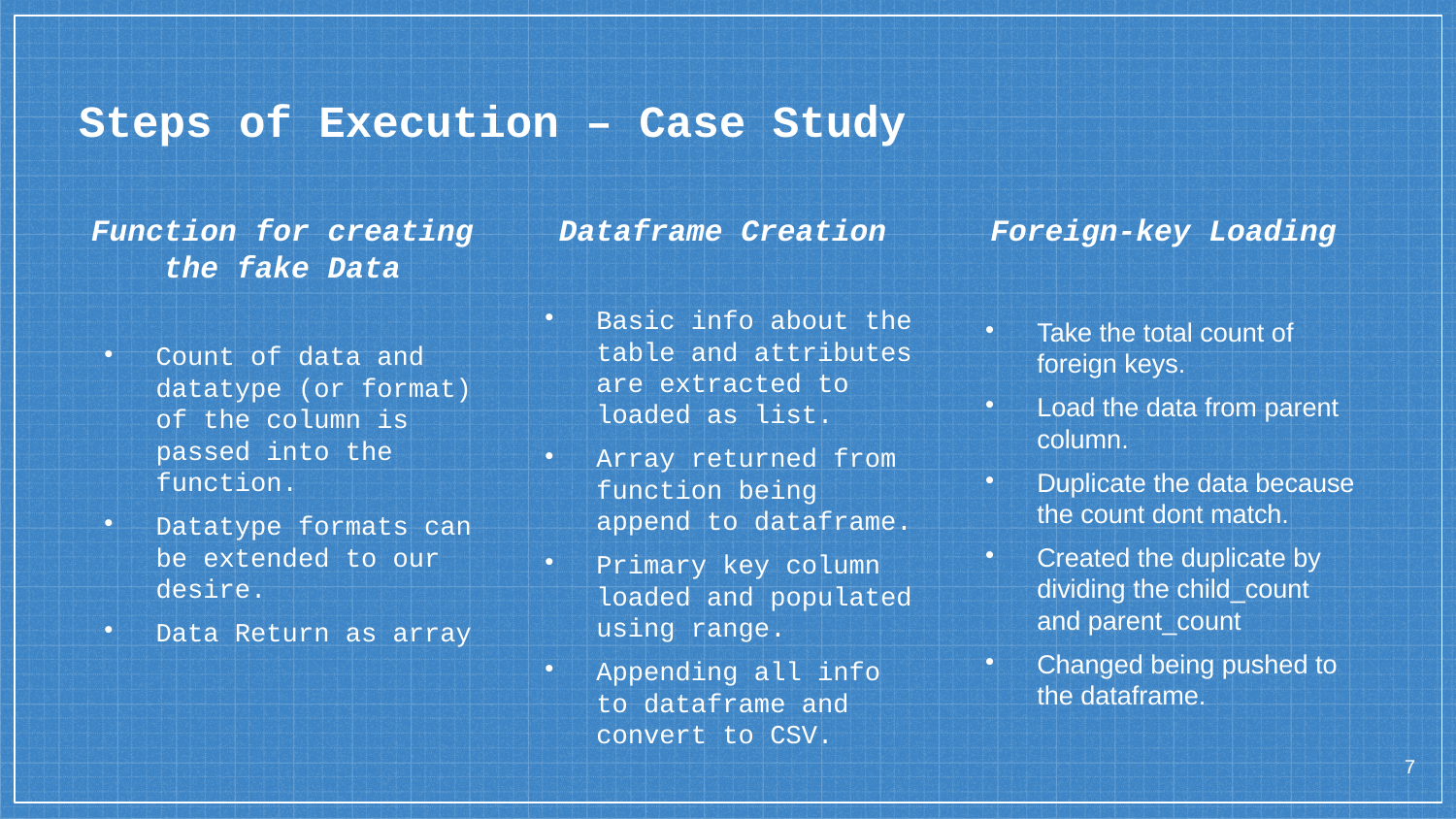

# Steps of Execution – Case Study
Function for creating the fake Data

Count of data and datatype (or format) of the column is passed into the function.
Datatype formats can be extended to our desire.
Data Return as array
Dataframe Creation

Basic info about the table and attributes are extracted to loaded as list.
Array returned from function being append to dataframe.
Primary key column loaded and populated using range.
Appending all info to dataframe and convert to CSV.
Foreign-key Loading

Take the total count of foreign keys.
Load the data from parent column.
Duplicate the data because the count dont match.
Created the duplicate by dividing the child_count and parent_count
Changed being pushed to the dataframe.
7